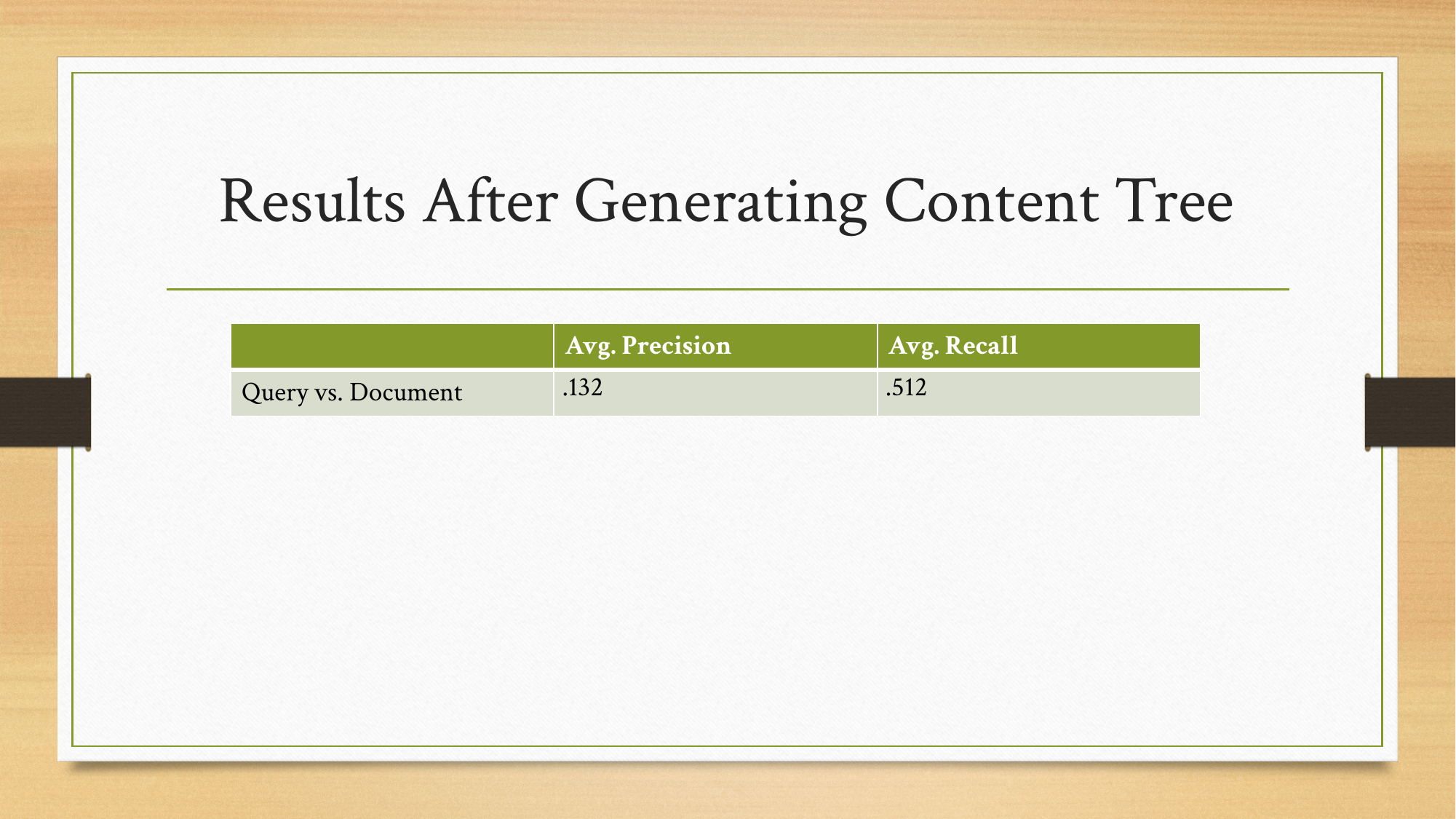

# Results After Generating Content Tree
|  | Avg. Precision | Avg. Recall |
| --- | --- | --- |
| Query vs. Document | .132 | .512 |